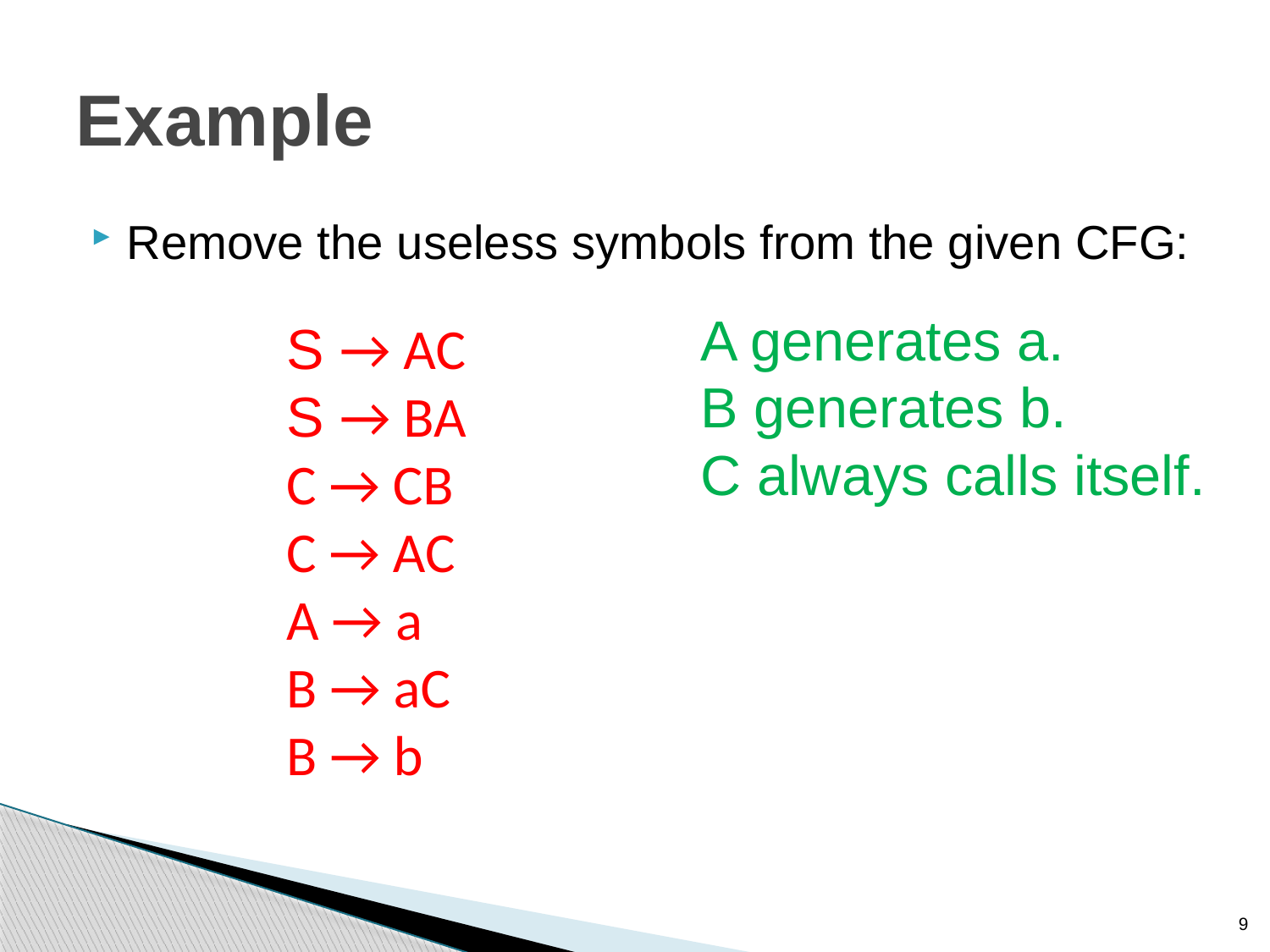

# Example
Remove the useless symbols from the given CFG:
A generates a.
B generates b.
C always calls itself.
S → AC
S → BA
C → CB
C → AC
A → a
B → aC
B → b
9